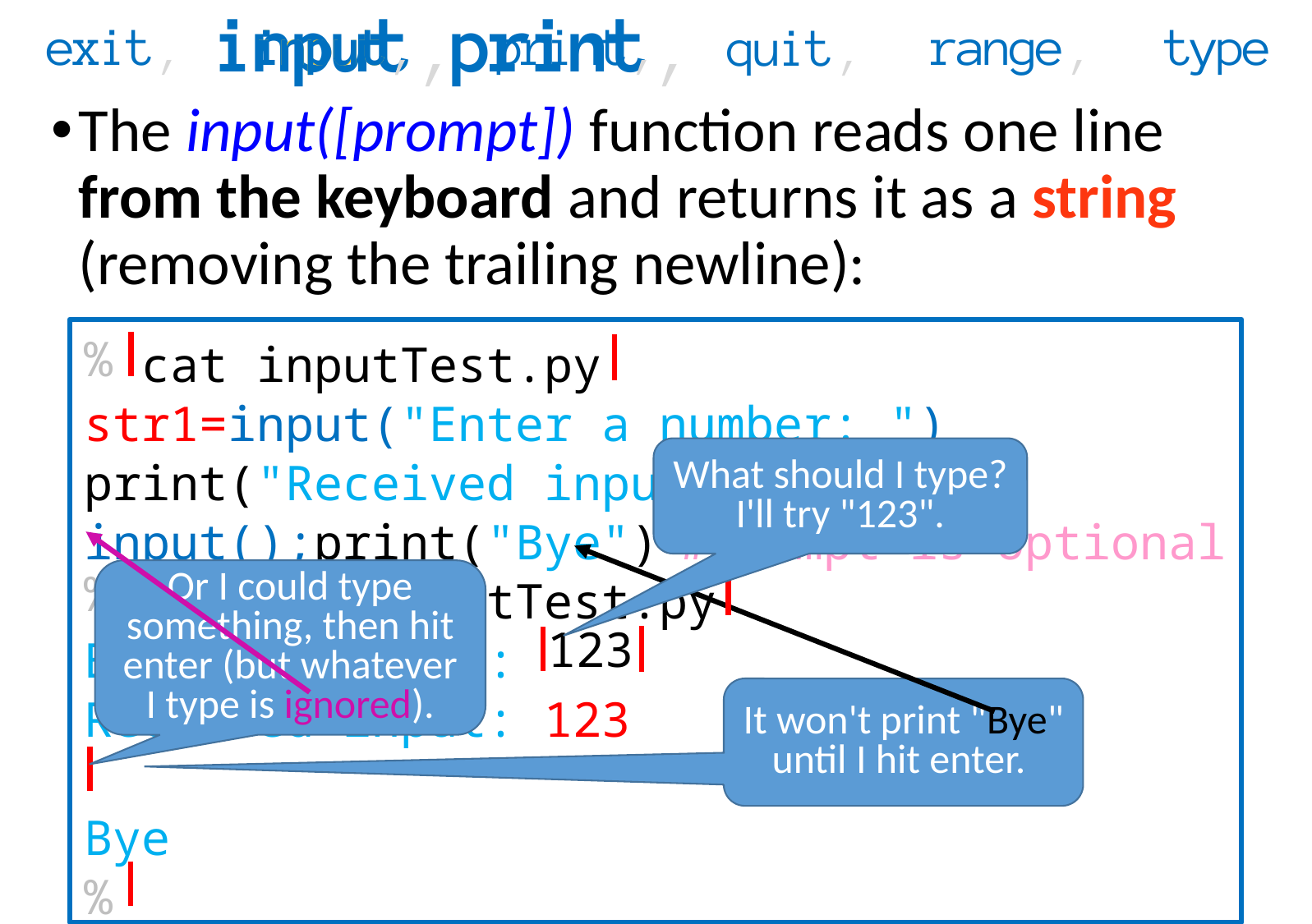

input,
 print,
 print,
exit,
range,
 type
 quit,
input,
input,

  cat inputTest.py
str1=input("Enter a number: ")
print("Received input: ", str1)
input();print("Bye") #prompt is optional
  python3 inputTest.py
Enter a number:
Received input: 123

Bye
%
The input([prompt]) function reads one line from the keyboard and returns it as a string (removing the trailing newline):

%
What should I type?
I'll try "123".
%
Or I could type something, then hit enter (but whatever I type is ignored).
123
It won't print "Bye" until I hit enter.